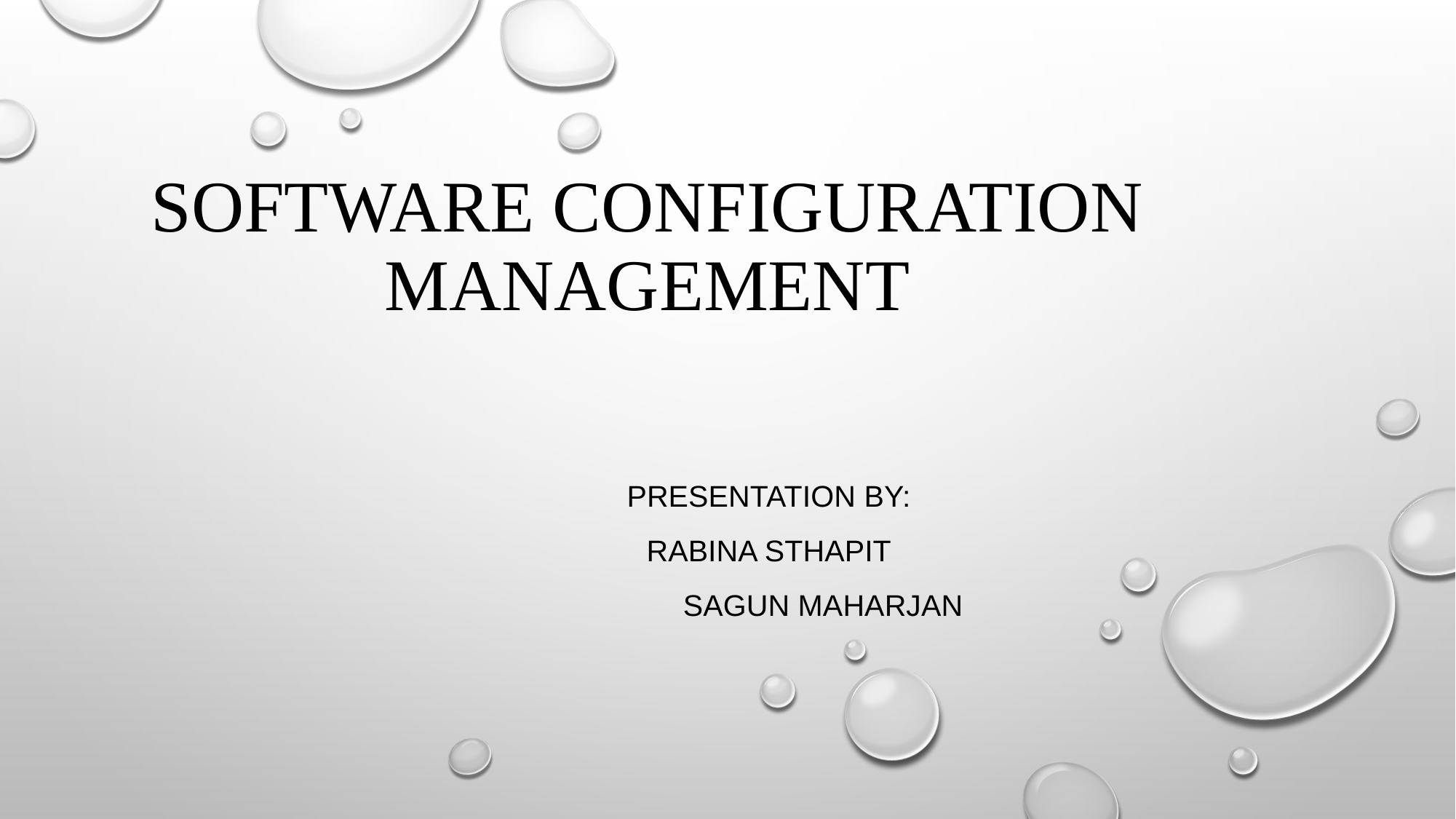

# SOFTWARE CONFIGURATION MANAGEMENT
				Presentation by:
				Rabina sthapit
	    			    Sagun maharjan